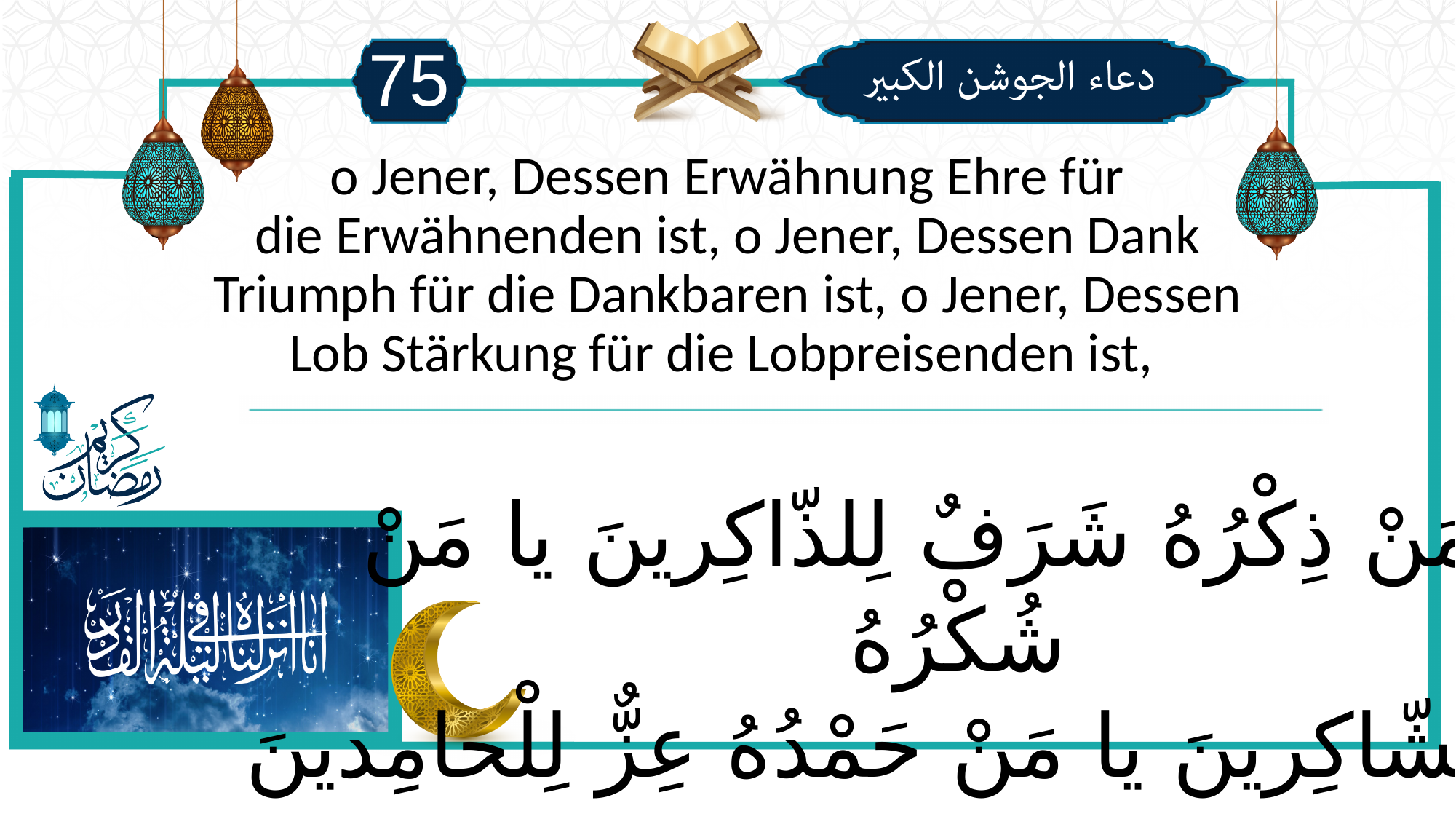

75
o Jener, Dessen Erwähnung Ehre für
die Erwähnenden ist, o Jener, Dessen Dank
Triumph für die Dankbaren ist, o Jener, Dessen
Lob Stärkung für die Lobpreisenden ist,
يا مَنْ ذِكْرُهُ شَرَفٌ لِلذّاكِرينَ يا مَنْ شُكْرُهُ
فَوْزٌ لِلشّاكِرينَ يا مَنْ حَمْدُهُ عِزٌّ لِلْحامِدينَ